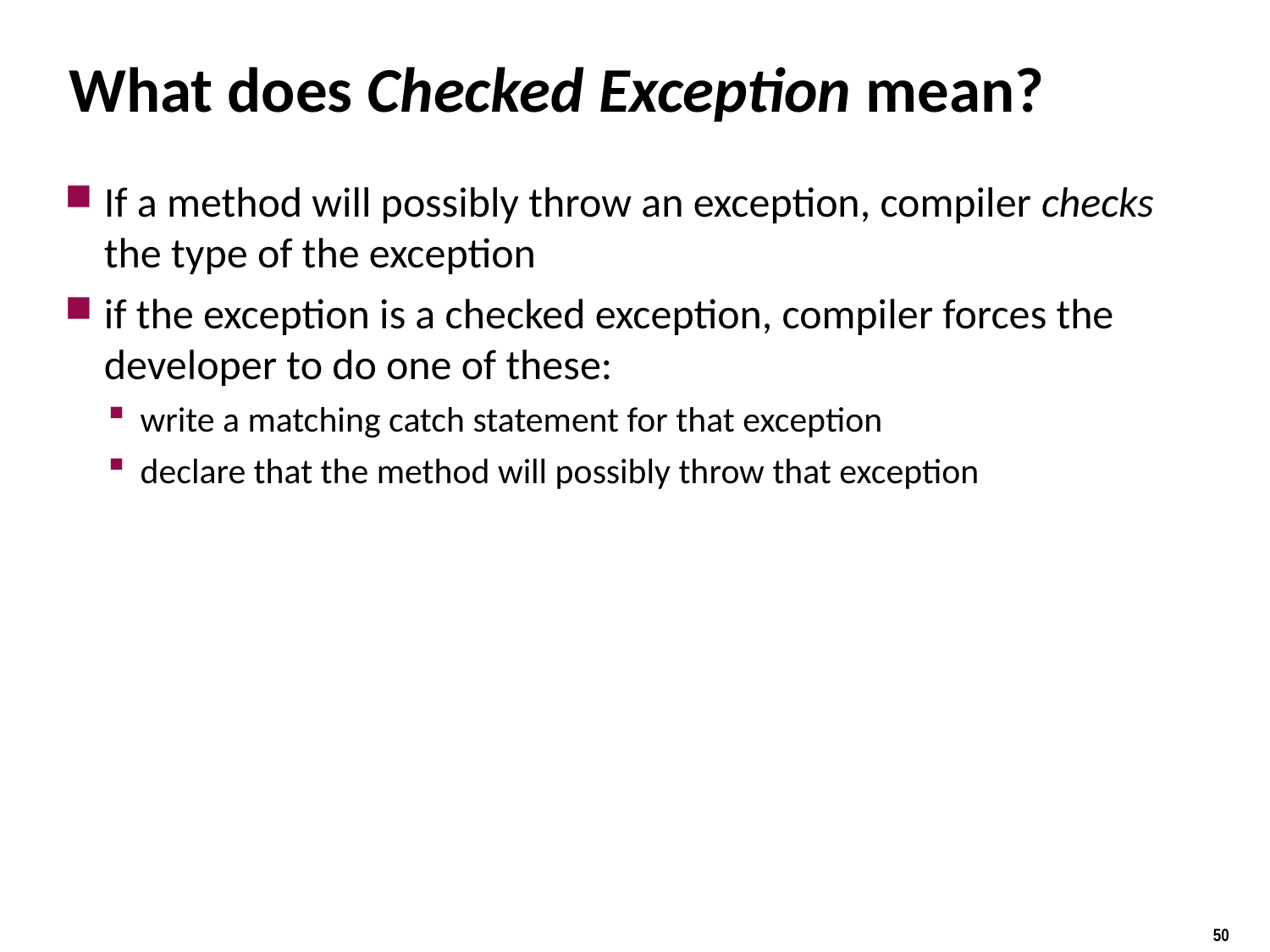

# What does Checked Exception mean?
If a method will possibly throw an exception, compiler checks the type of the exception
if the exception is a checked exception, compiler forces the developer to do one of these:
write a matching catch statement for that exception
declare that the method will possibly throw that exception